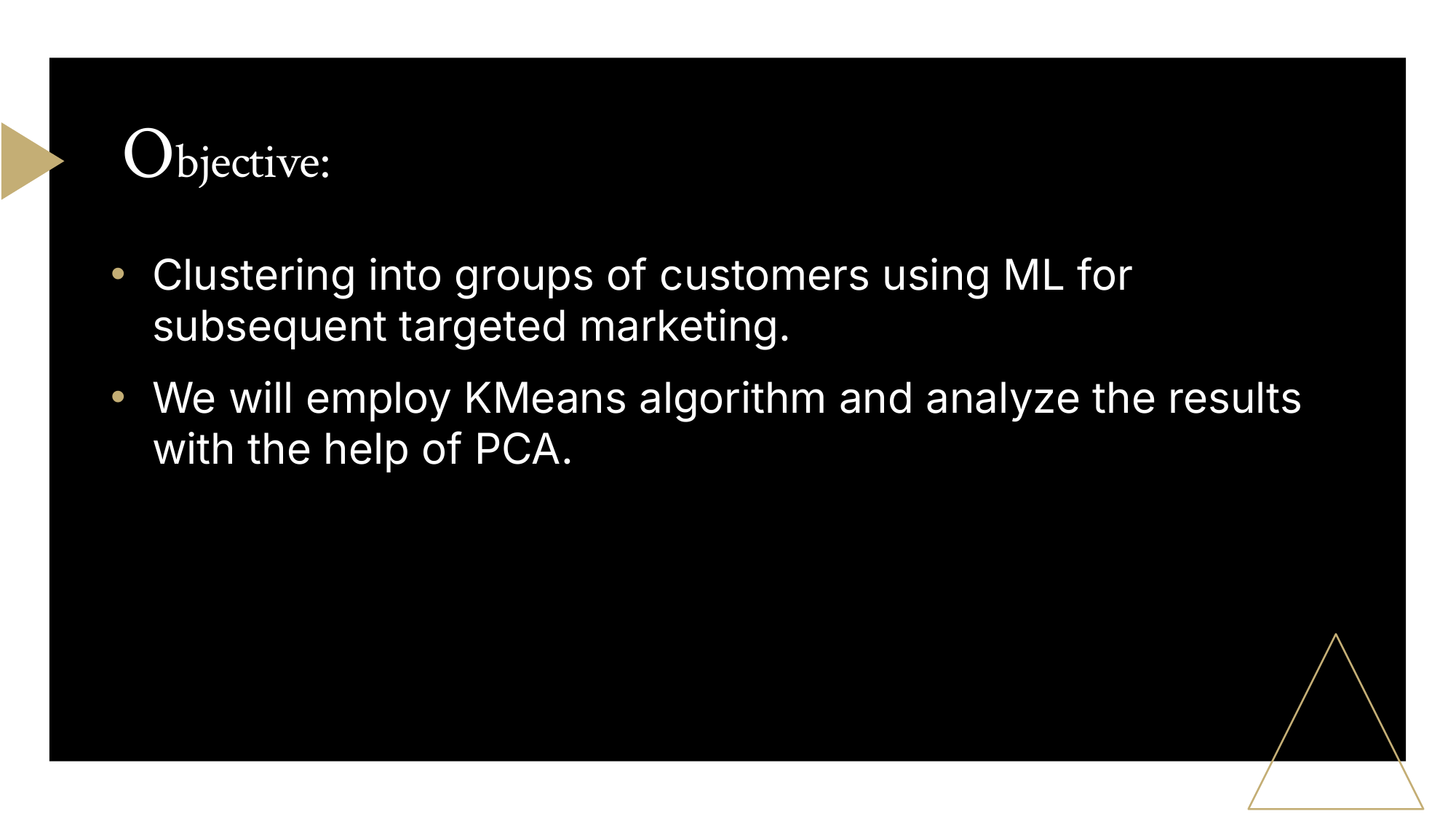

# Objective:
Clustering into groups of customers using ML for subsequent targeted marketing.
We will employ KMeans algorithm and analyze the results with the help of PCA.